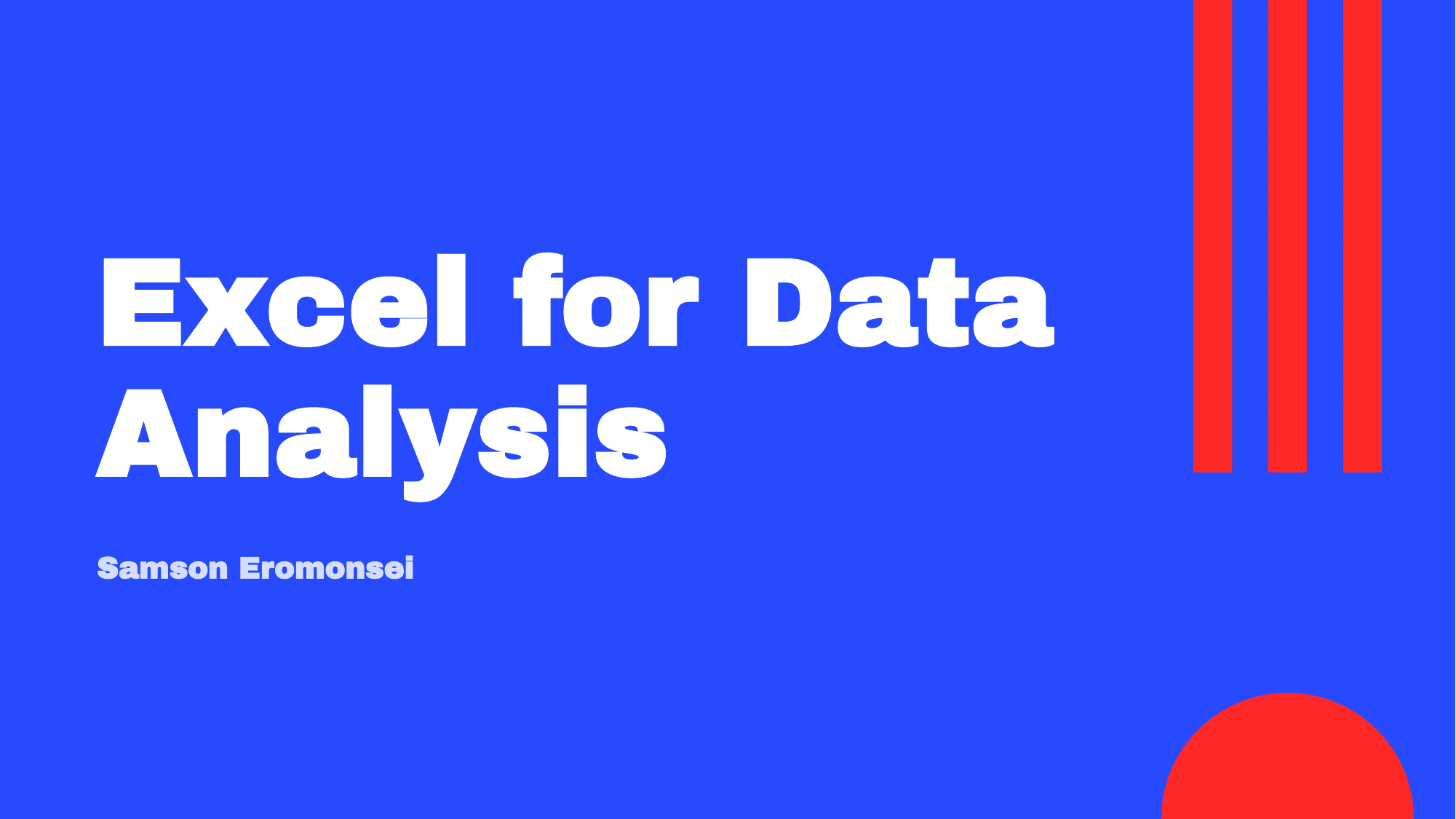

# Excel for Data Analysis
Samson Eromonsei​